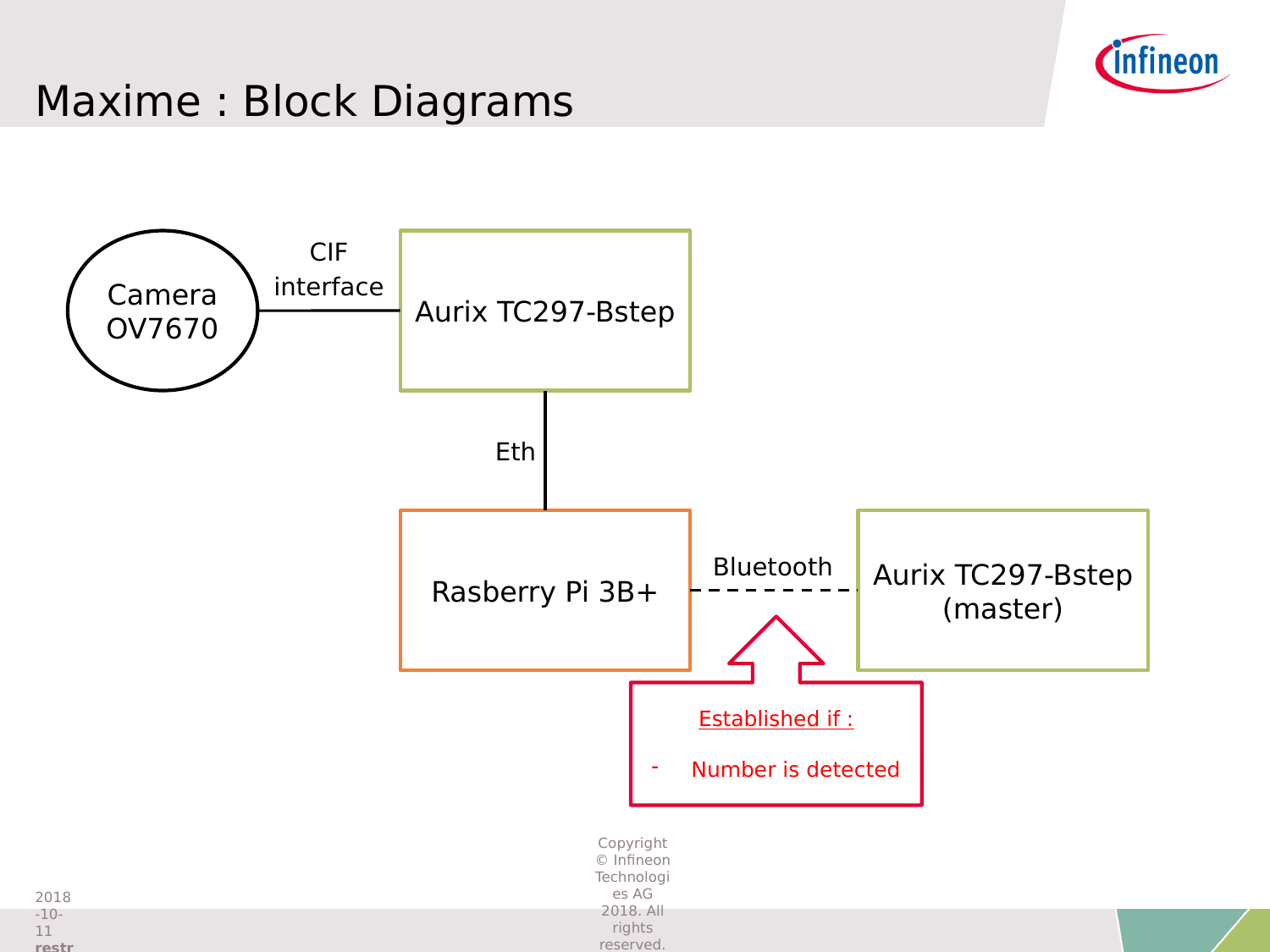

# Maxime : Block Diagrams
Camera OV7670
Aurix TC297-Bstep
CIF
interface
Eth
Rasberry Pi 3B+
Aurix TC297-Bstep
(master)
Bluetooth
Established if :

Number is detected
Copyright © Infineon Technologies AG 2018. All rights reserved.
12
2018-10-11   restricted